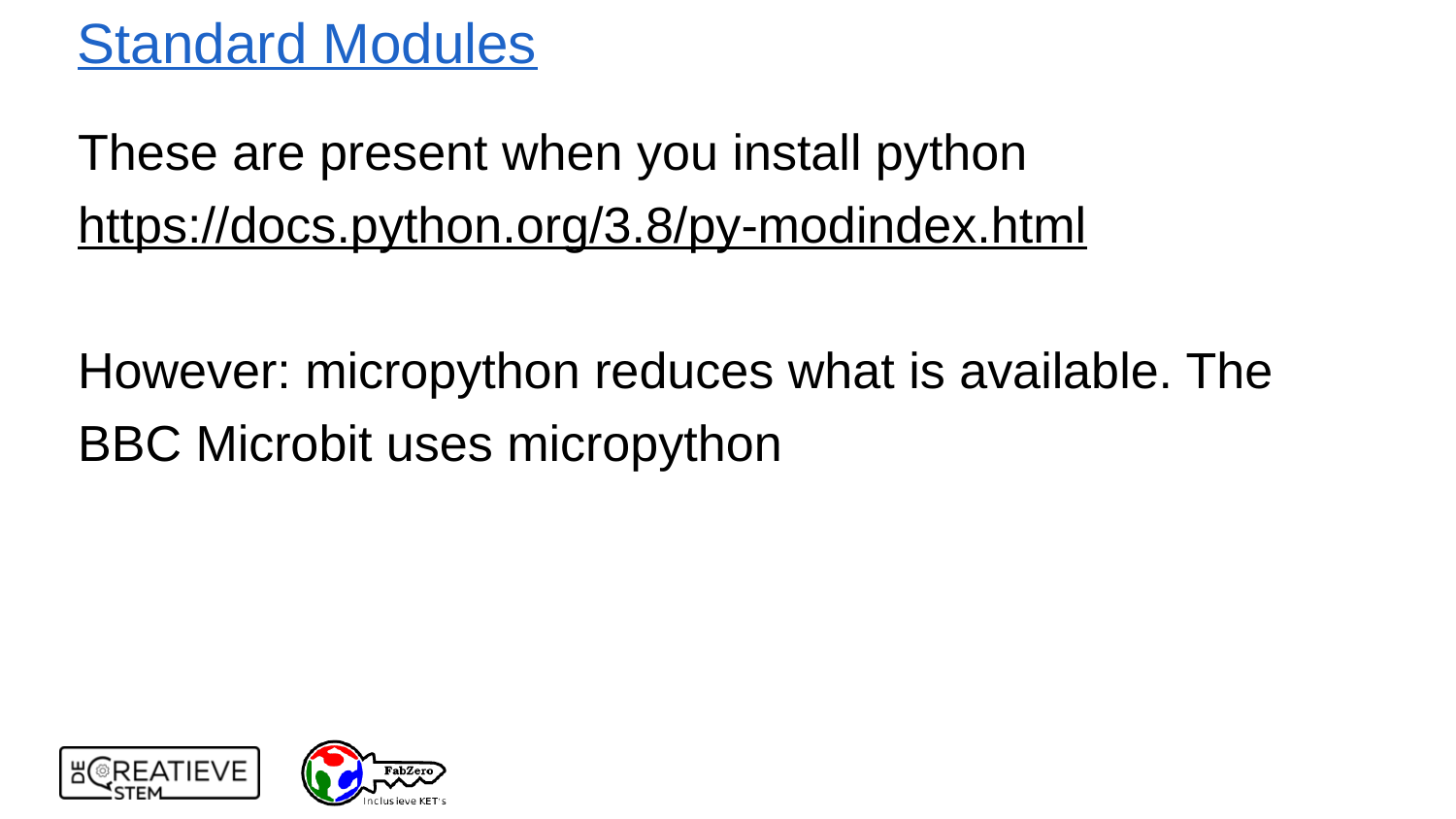

# Standard Modules
These are present when you install python
https://docs.python.org/3.8/py-modindex.html

However: micropython reduces what is available. The BBC Microbit uses micropython